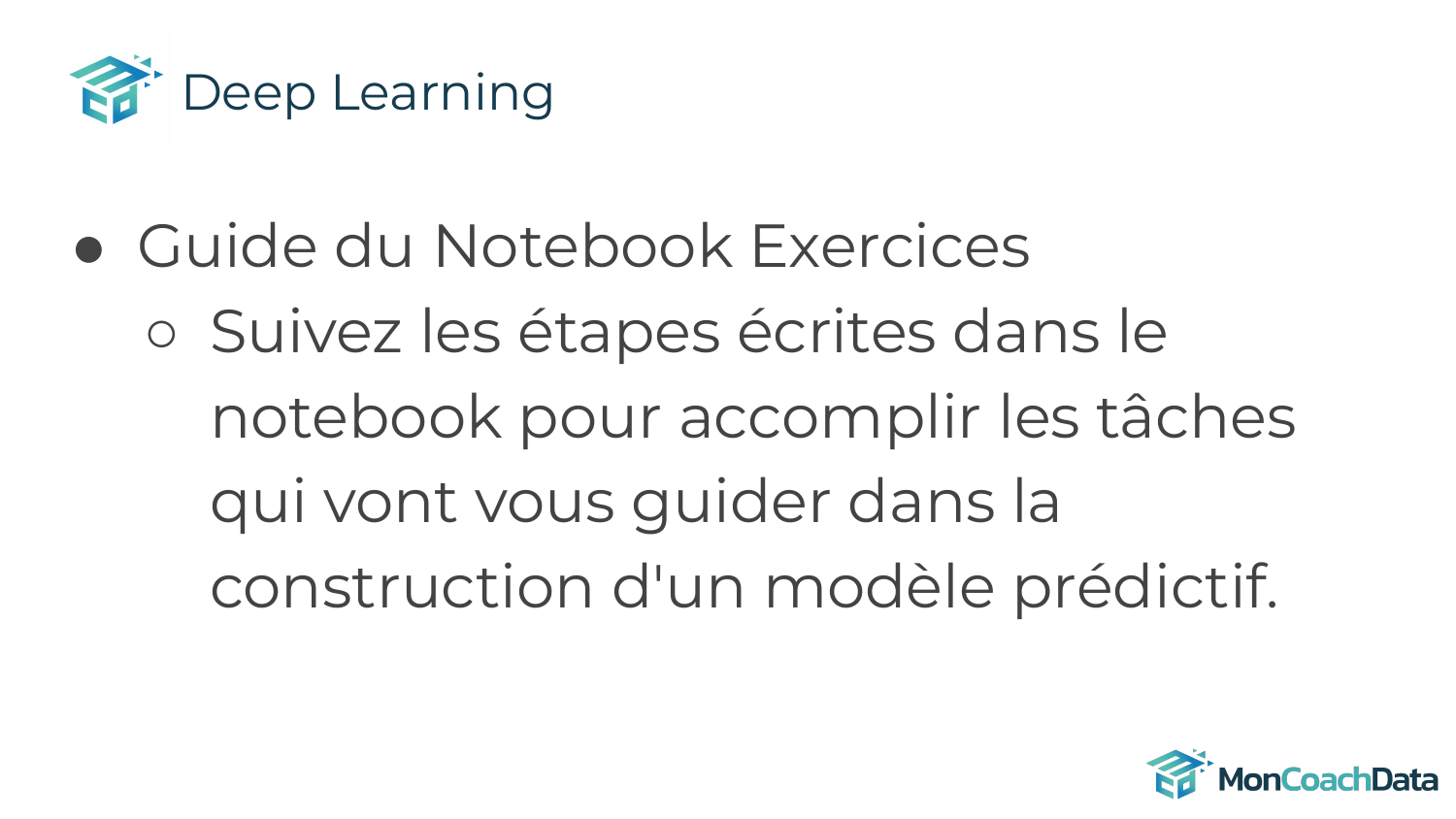

# Deep Learning
Guide du Notebook Exercices
Suivez les étapes écrites dans le notebook pour accomplir les tâches qui vont vous guider dans la construction d'un modèle prédictif.